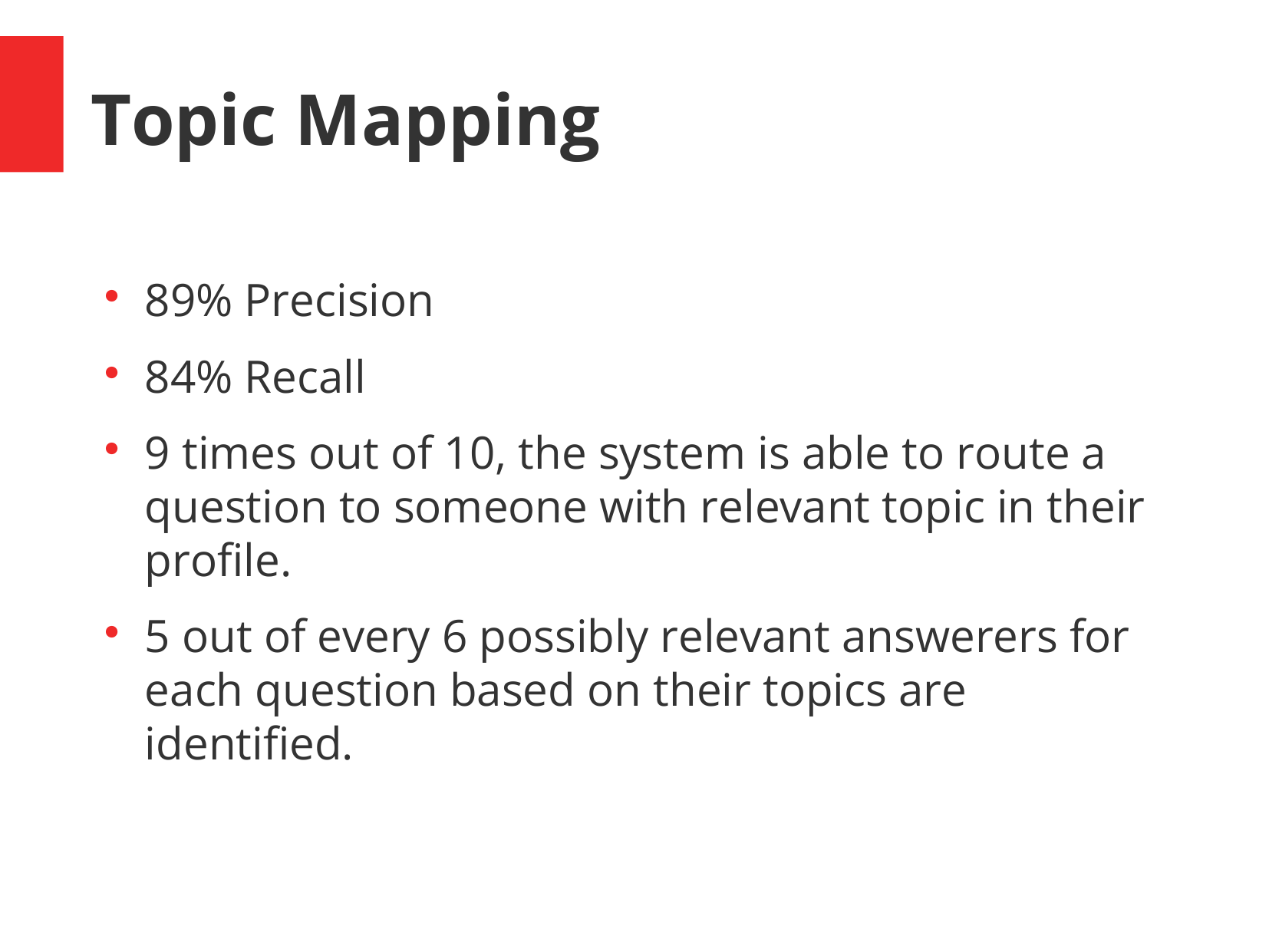

Topic Mapping
89% Precision
84% Recall
9 times out of 10, the system is able to route a question to someone with relevant topic in their profile.
5 out of every 6 possibly relevant answerers for each question based on their topics are identified.